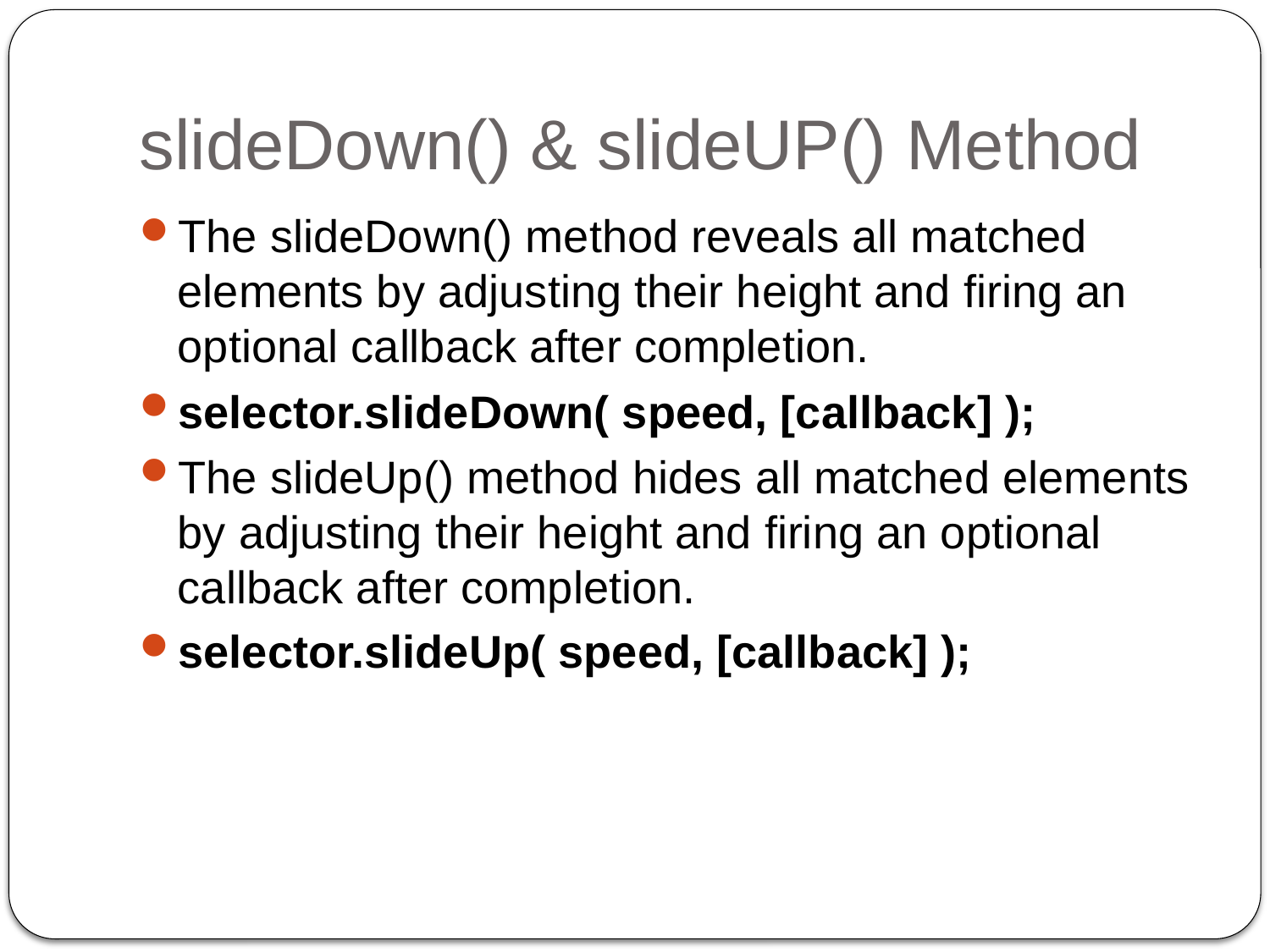

# slideDown() & slideUP() Method
The slideDown() method reveals all matched elements by adjusting their height and firing an optional callback after completion.
selector.slideDown( speed, [callback] );
The slideUp() method hides all matched elements by adjusting their height and firing an optional callback after completion.
selector.slideUp( speed, [callback] );